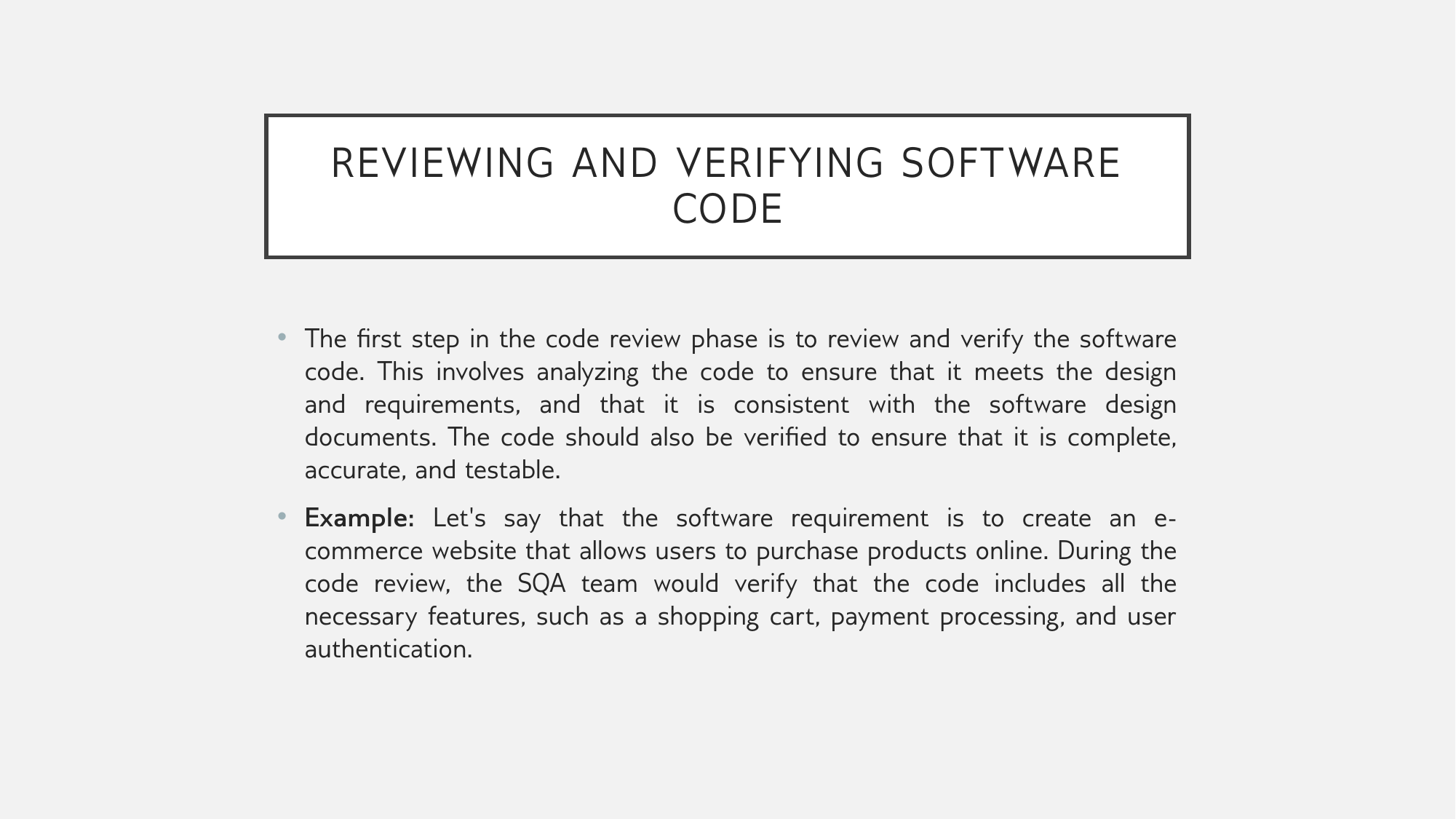

# Reviewing and Verifying Software Code
The first step in the code review phase is to review and verify the software code. This involves analyzing the code to ensure that it meets the design and requirements, and that it is consistent with the software design documents. The code should also be verified to ensure that it is complete, accurate, and testable.
Example: Let's say that the software requirement is to create an e-commerce website that allows users to purchase products online. During the code review, the SQA team would verify that the code includes all the necessary features, such as a shopping cart, payment processing, and user authentication.